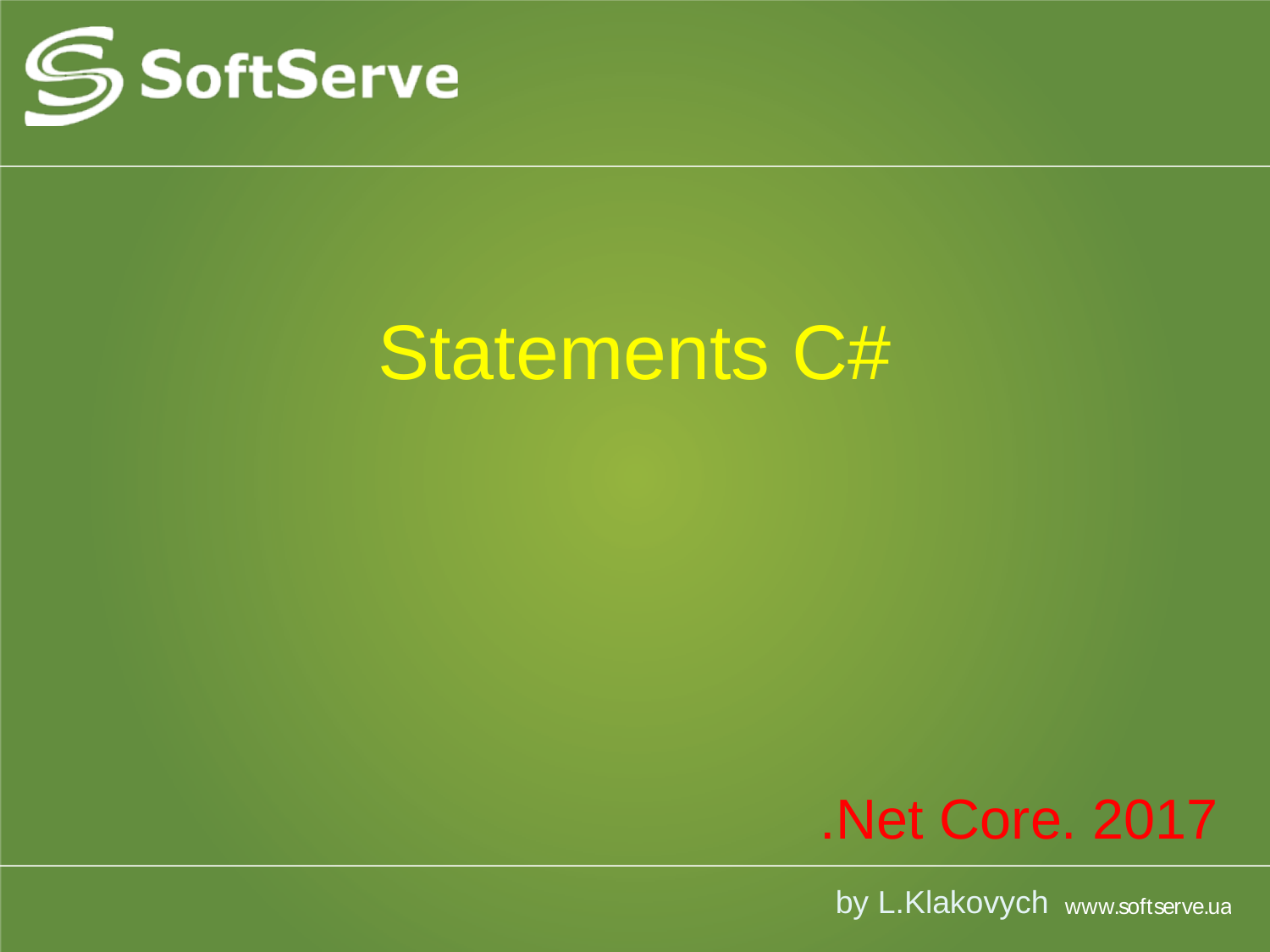

# Statements C#
.Net Core. 2017
by L.Klakovych